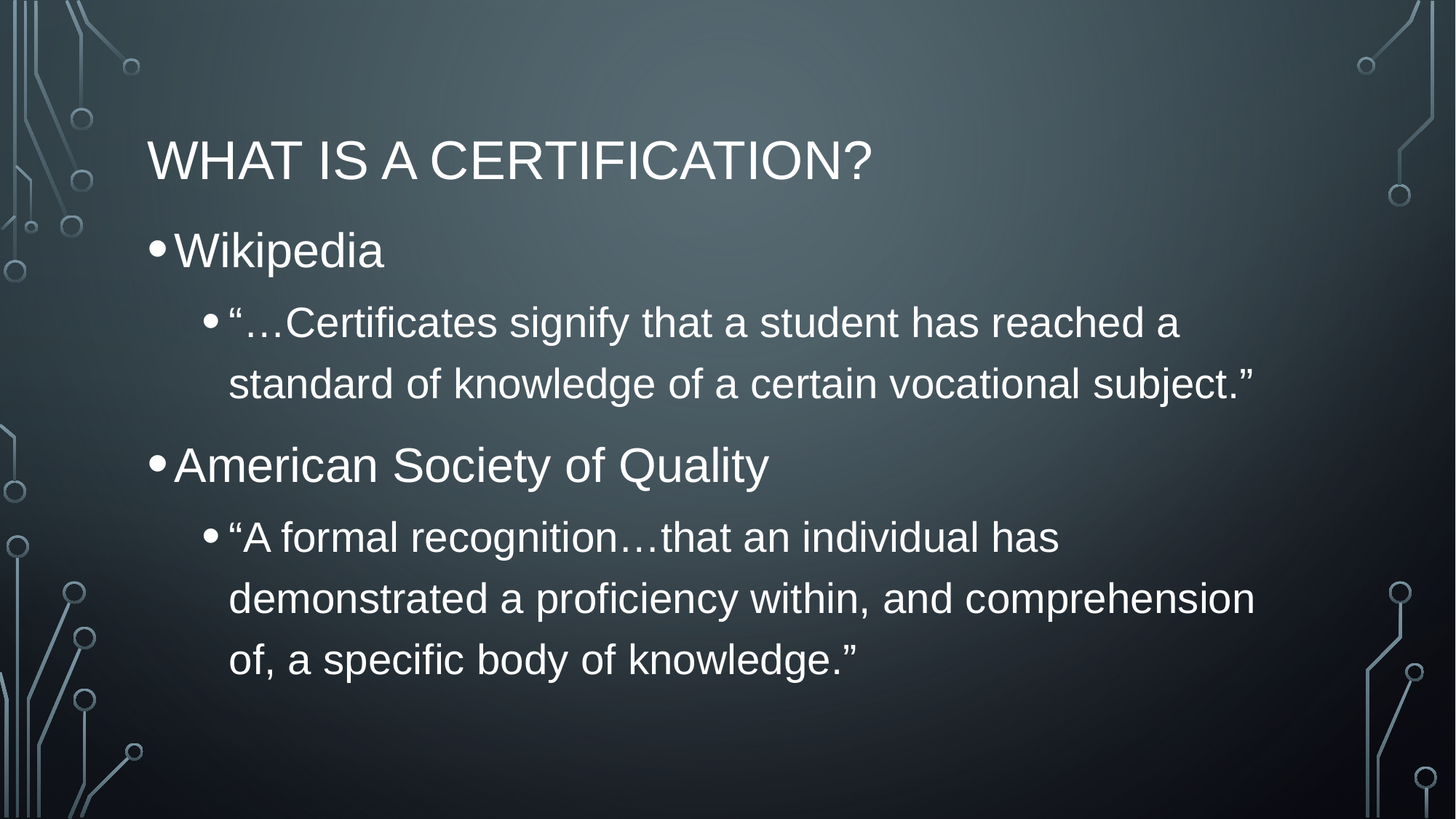

# What is a Certification?
Wikipedia
“…Certificates signify that a student has reached a standard of knowledge of a certain vocational subject.”
American Society of Quality
“A formal recognition…that an individual has demonstrated a proficiency within, and comprehension of, a specific body of knowledge.”